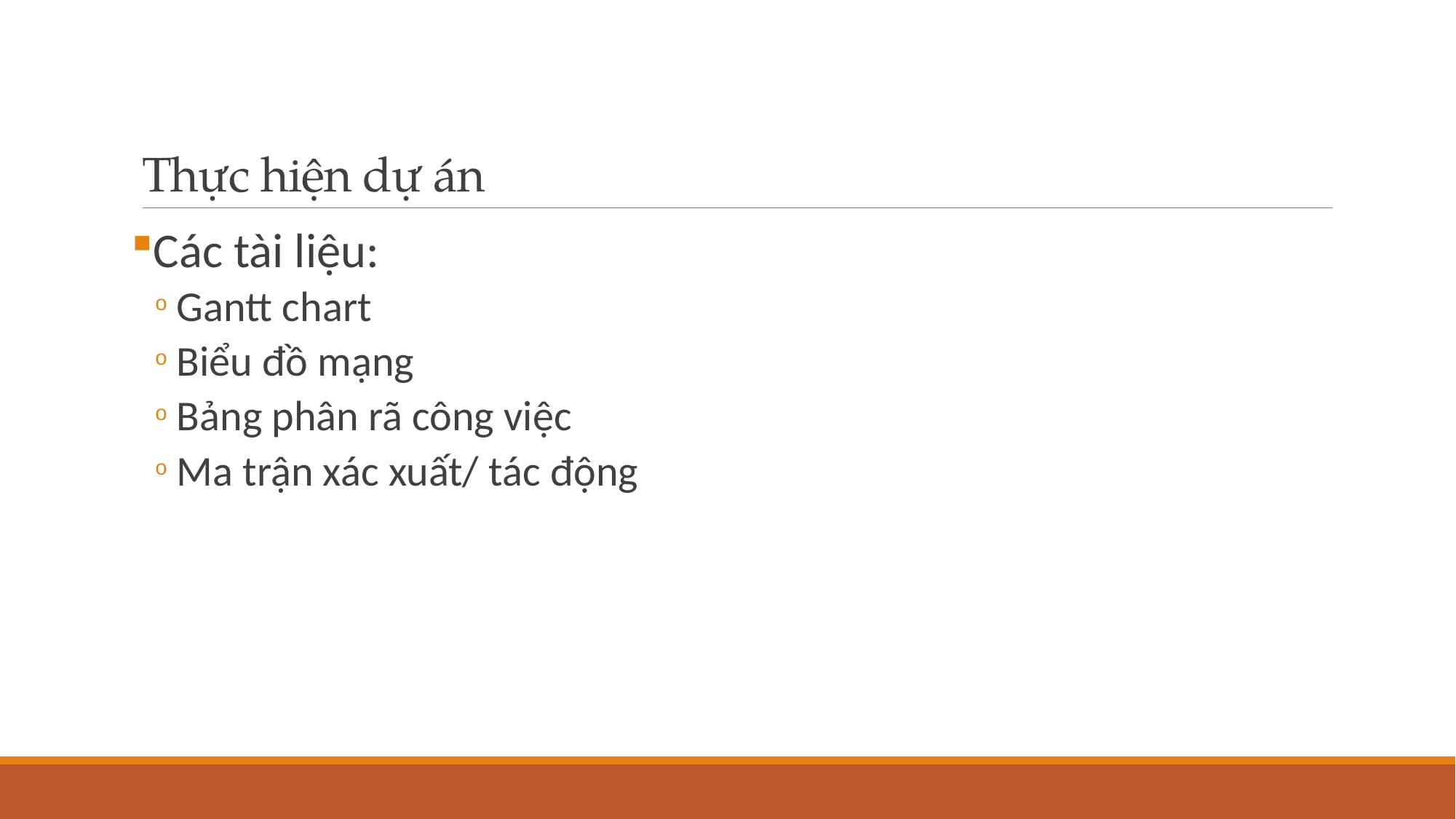

# Thực hiện dự án
Các tài liệu:
Gantt chart
Biểu đồ mạng
Bảng phân rã công việc
Ma trận xác xuất/ tác động